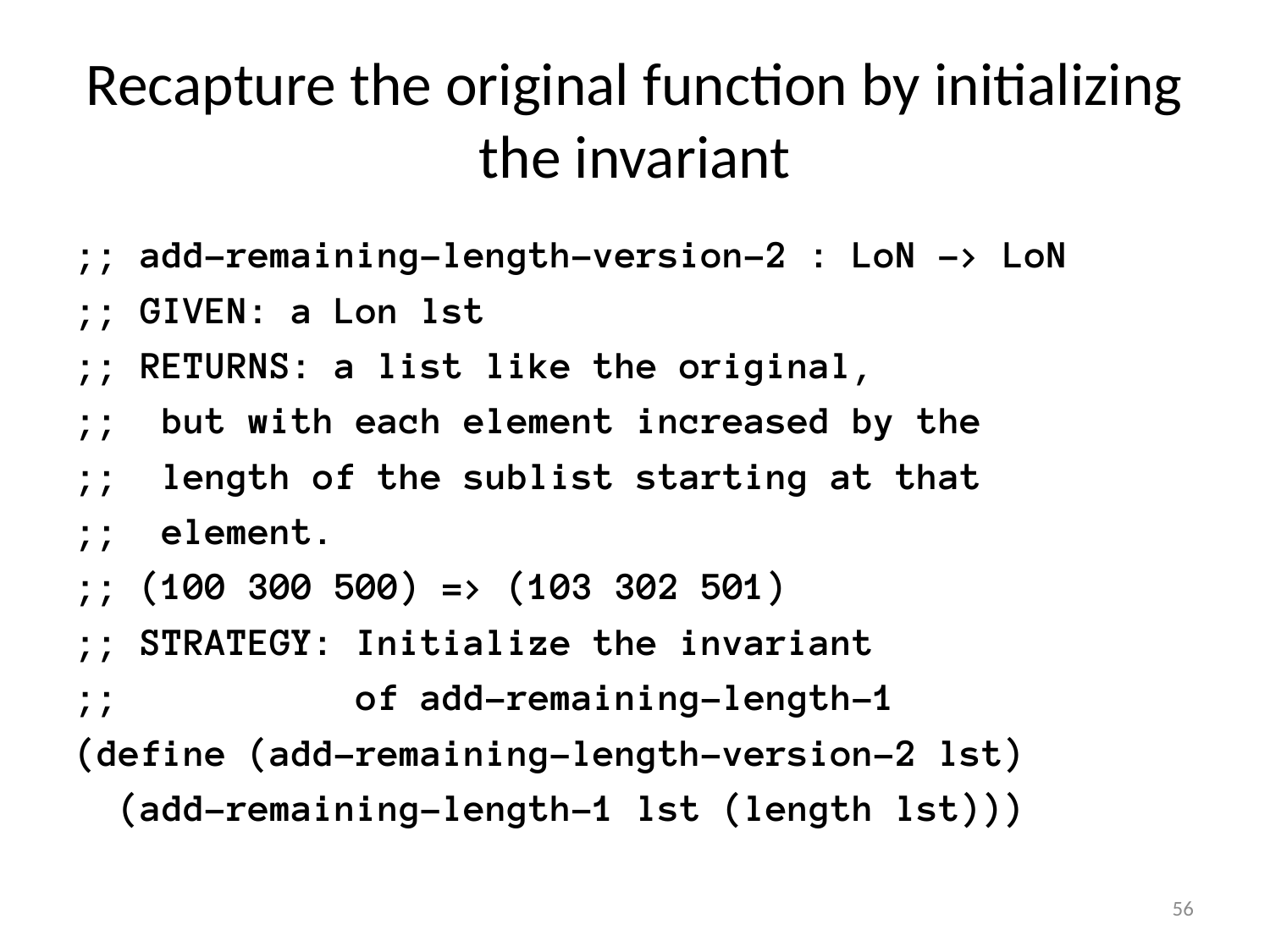

# Recapture the original function by initializing the invariant
;; add-remaining-length-version-2 : LoN -> LoN
;; GIVEN: a Lon lst
;; RETURNS: a list like the original,
;;  but with each element increased by the
;;  length of the sublist starting at that
;;  element.
;; (100 300 500) => (103 302 501)
;; STRATEGY: Initialize the invariant
;;           of add-remaining-length-1
(define (add-remaining-length-version-2 lst)
  (add-remaining-length-1 lst (length lst)))
56